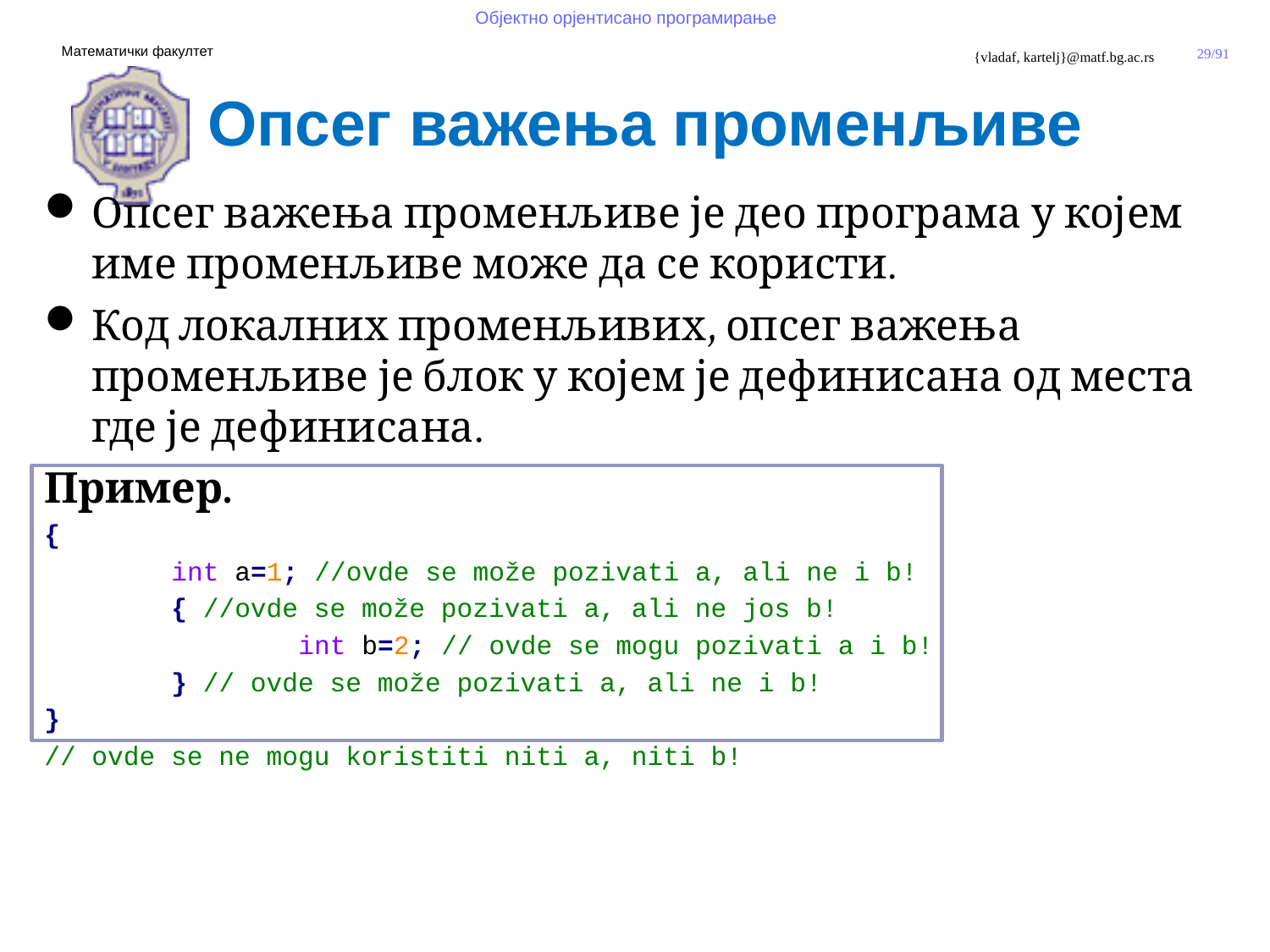

Опсег важења променљиве
Опсег важења променљиве је део програма у којем име променљиве може да се користи.
Код локалних променљивих, опсег важења променљиве је блок у којем је дефинисана од места где је дефинисана.
Пример.
{
	int a=1; //ovde se može pozivati a, ali ne i b!
	{ //ovde se može pozivati a, ali ne jos b!
		int b=2; // ovde se mogu pozivati a i b!
	} // ovde se može pozivati a, ali ne i b!
}
// ovde se ne mogu koristiti niti a, niti b!